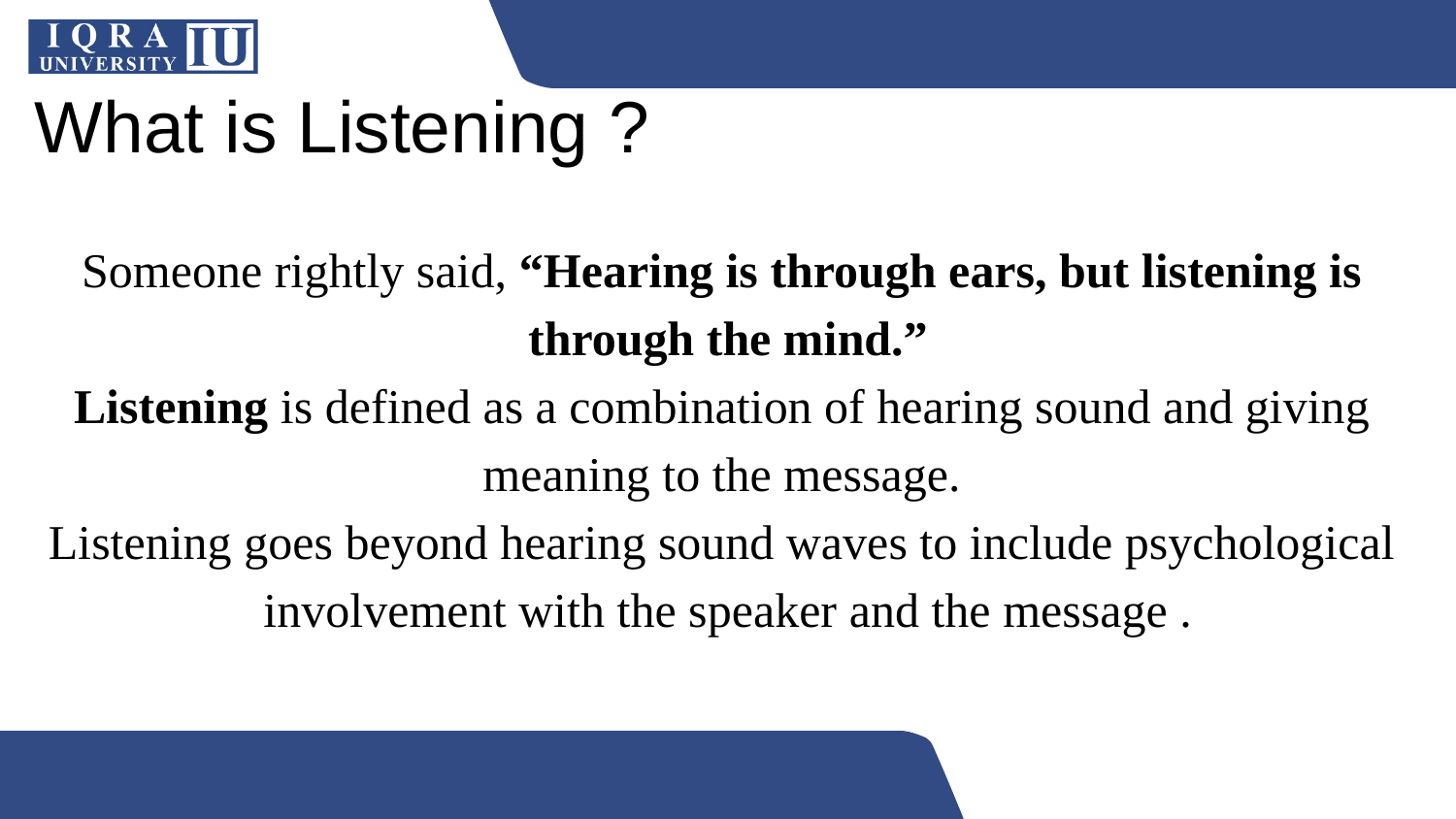

What is Listening ?

Someone rightly said, “Hearing is through ears, but listening is
through the mind.”
Listening is defined as a combination of hearing sound and giving
meaning to the message.
Listening goes beyond hearing sound waves to include psychological
involvement with the speaker and the message .